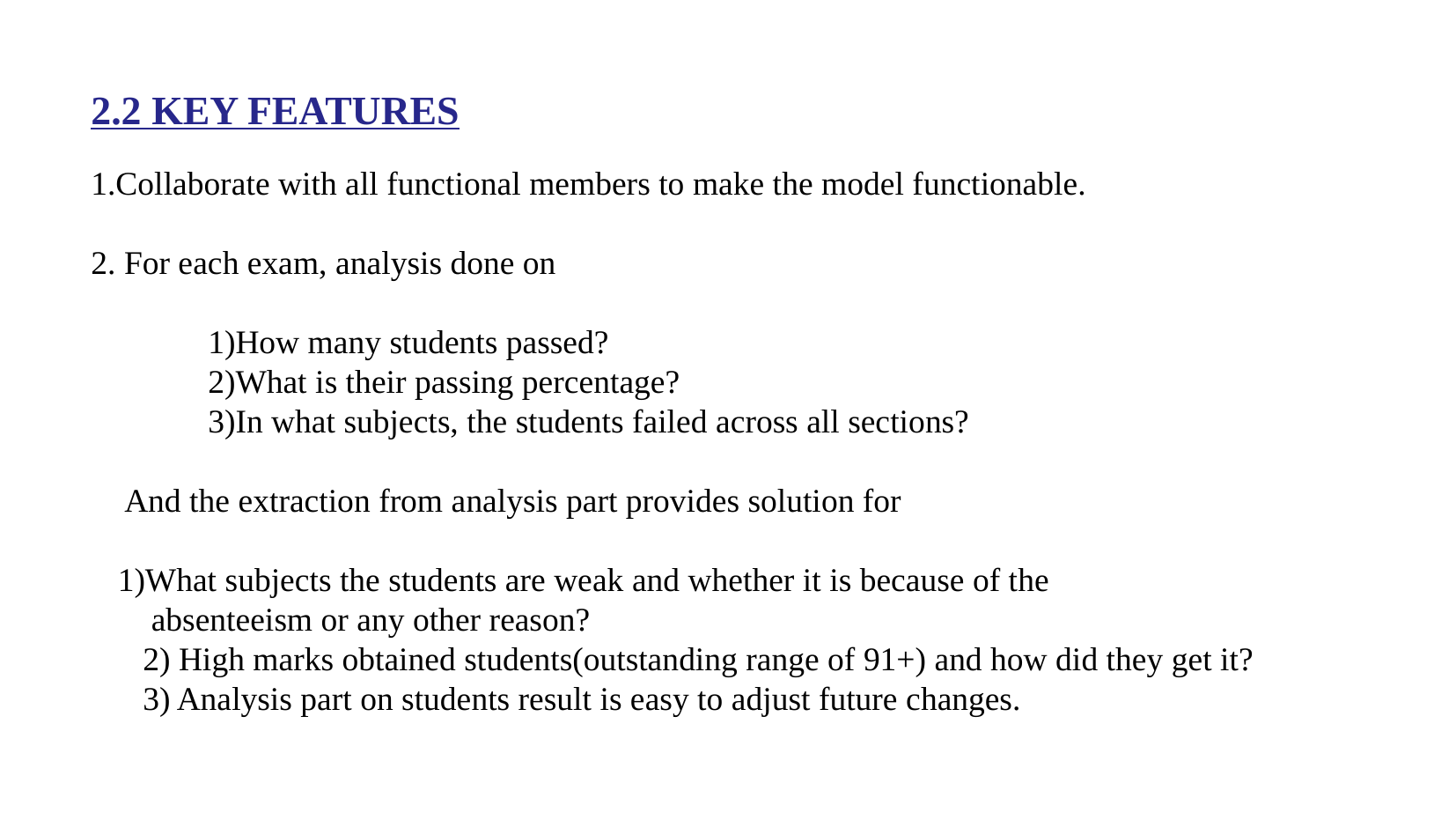

2.2 KEY FEATURES
1.Collaborate with all functional members to make the model functionable.

2. For each exam, analysis done on

              1)How many students passed?
              2)What is their passing percentage?
              3)In what subjects, the students failed across all sections?

    And the extraction from analysis part provides solution for

1)What subjects the students are weak and whether it is because of the
    absenteeism or any other reason?
   2) High marks obtained students(outstanding range of 91+) and how did they get it?
   3) Analysis part on students result is easy to adjust future changes.